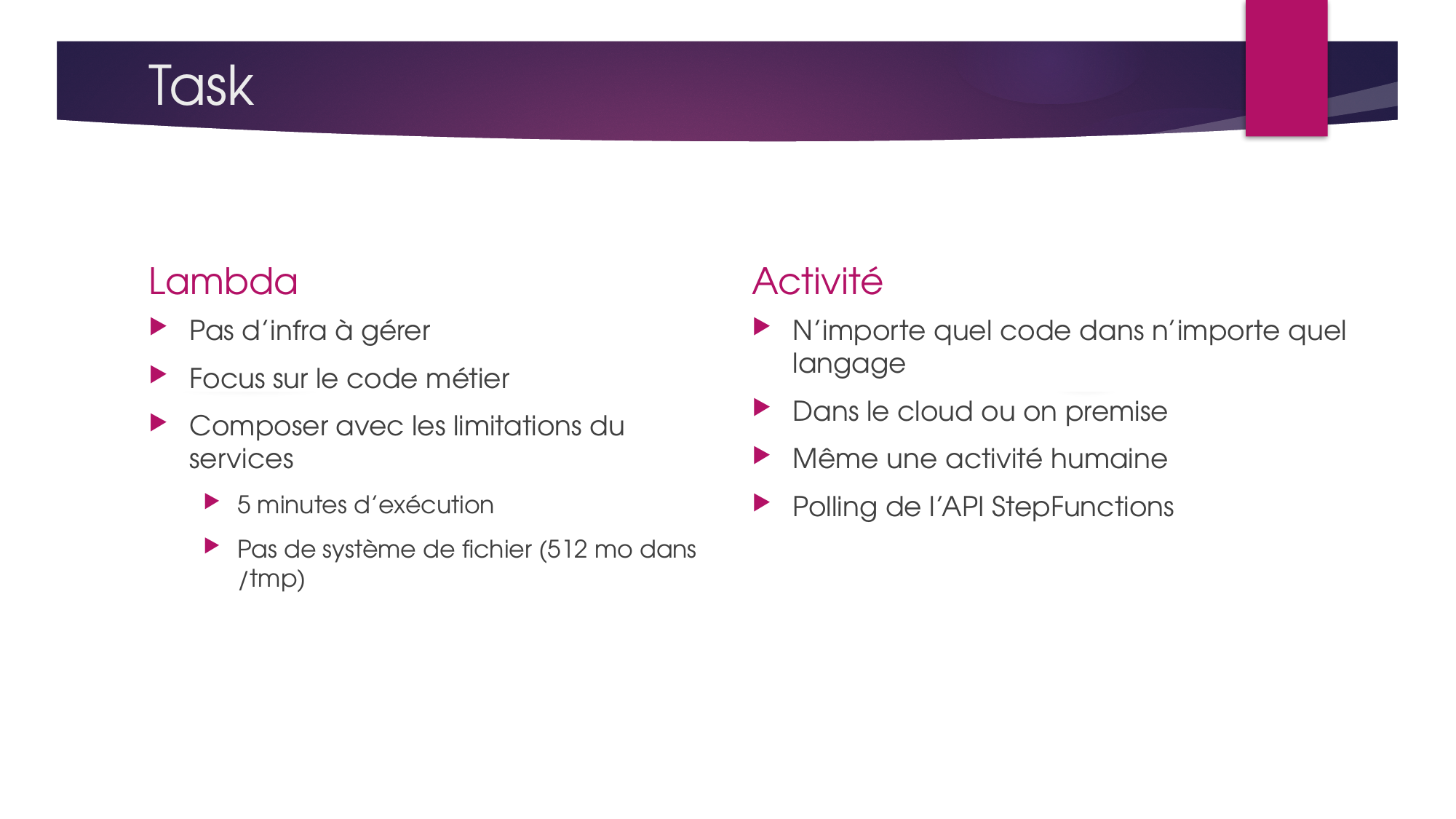

# Task
Lambda
Activité
Pas d’infra à gérer
Focus sur le code métier
Composer avec les limitations du services
5 minutes d’exécution
Pas de système de fichier (512 mo dans /tmp)
N’importe quel code dans n’importe quel langage
Dans le cloud ou on premise
Même une activité humaine
Polling de l’API StepFunctions